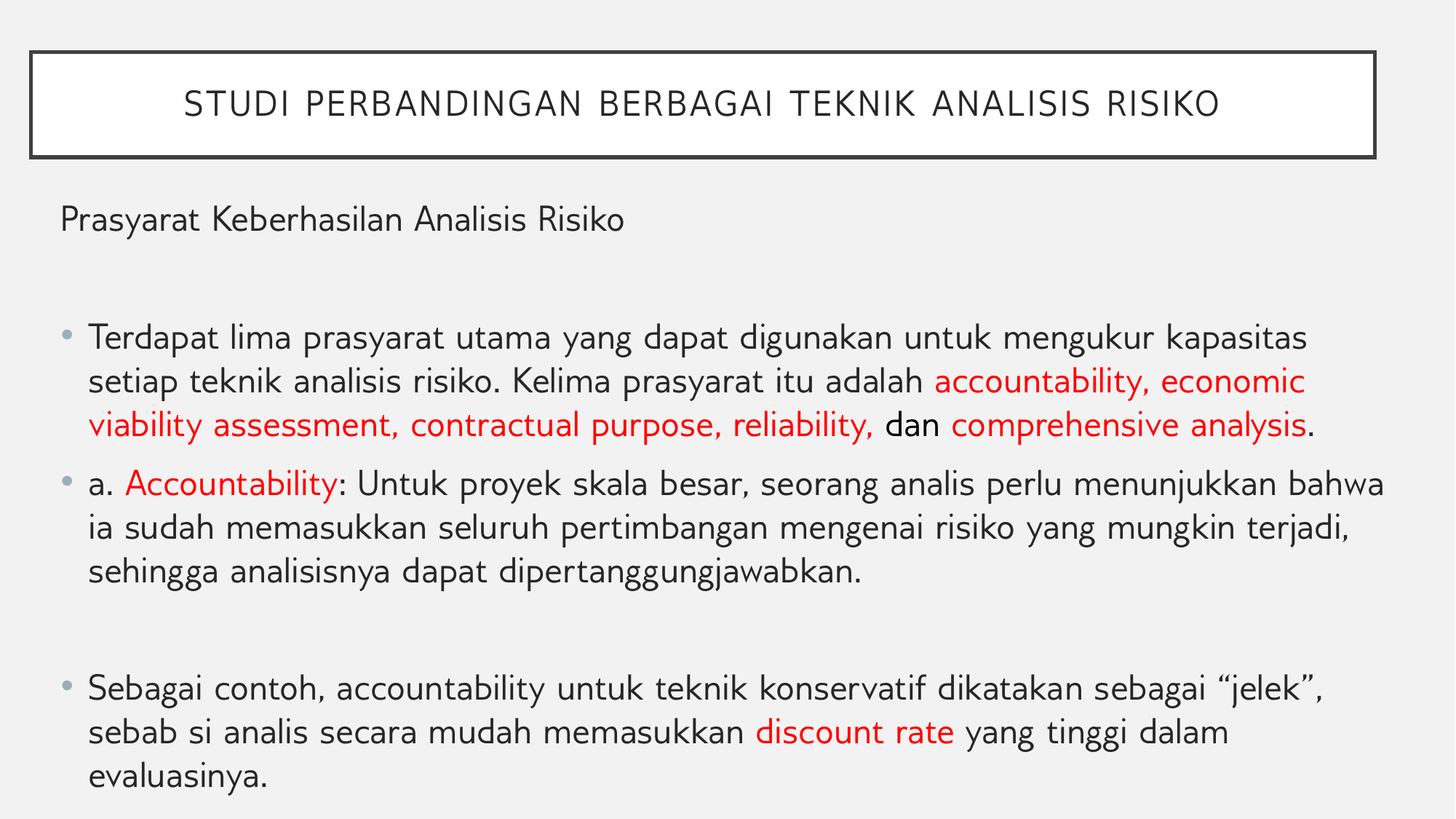

# Studi Perbandingan Berbagai Teknik Analisis Risiko
Prasyarat Keberhasilan Analisis Risiko

Terdapat lima prasyarat utama yang dapat digunakan untuk mengukur kapasitas setiap teknik analisis risiko. Kelima prasyarat itu adalah accountability, economic viability assessment, contractual purpose, reliability, dan comprehensive analysis.
a. Accountability: Untuk proyek skala besar, seorang analis perlu menunjukkan bahwa ia sudah memasukkan seluruh pertimbangan mengenai risiko yang mungkin terjadi, sehingga analisisnya dapat dipertanggungjawabkan.

Sebagai contoh, accountability untuk teknik konservatif dikatakan sebagai “jelek”, sebab si analis secara mudah memasukkan discount rate yang tinggi dalam evaluasinya.